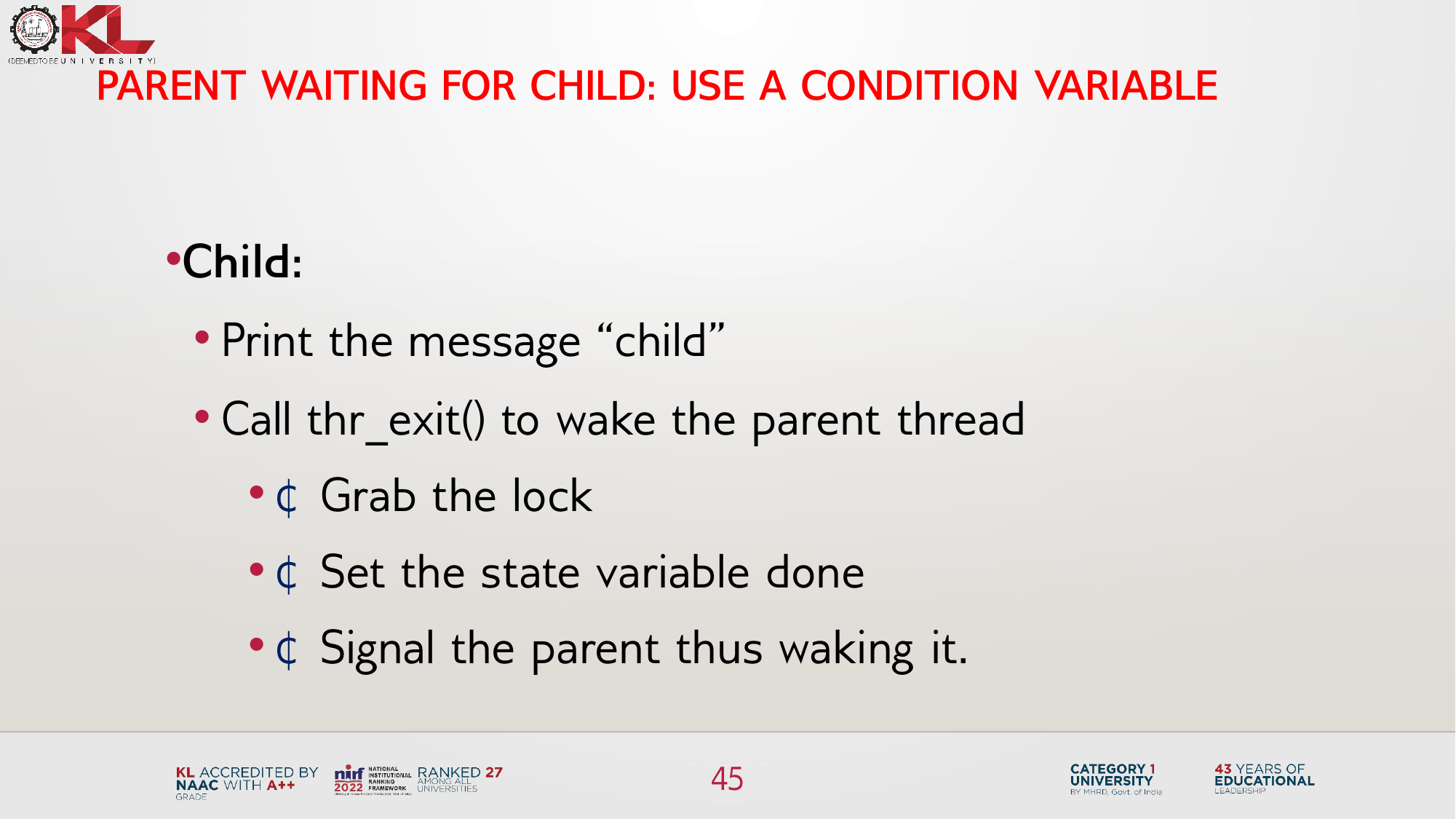

Parent waiting for Child: Use a condition variable
Child:
Print the message “child”
Call thr_exit() to wake the parent thread
¢ Grab the lock
¢ Set the state variable done
¢ Signal the parent thus waking it.

45